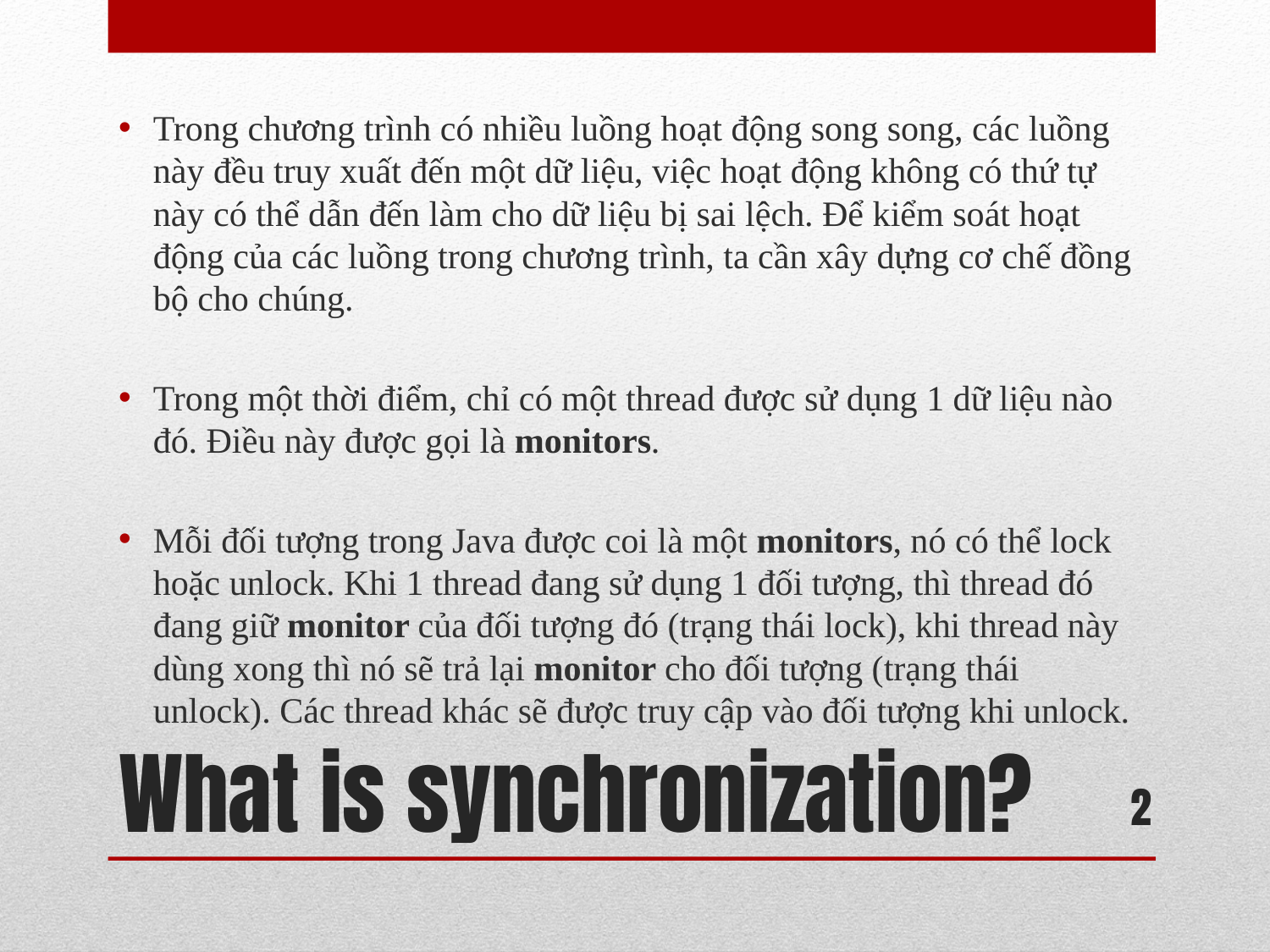

Trong chương trình có nhiều luồng hoạt động song song, các luồng này đều truy xuất đến một dữ liệu, việc hoạt động không có thứ tự này có thể dẫn đến làm cho dữ liệu bị sai lệch. Để kiểm soát hoạt động của các luồng trong chương trình, ta cần xây dựng cơ chế đồng bộ cho chúng.

Trong một thời điểm, chỉ có một thread được sử dụng 1 dữ liệu nào đó. Điều này được gọi là monitors.

Mỗi đối tượng trong Java được coi là một monitors, nó có thể lock hoặc unlock. Khi 1 thread đang sử dụng 1 đối tượng, thì thread đó đang giữ monitor của đối tượng đó (trạng thái lock), khi thread này dùng xong thì nó sẽ trả lại monitor cho đối tượng (trạng thái unlock). Các thread khác sẽ được truy cập vào đối tượng khi unlock.
# What is synchronization?
2